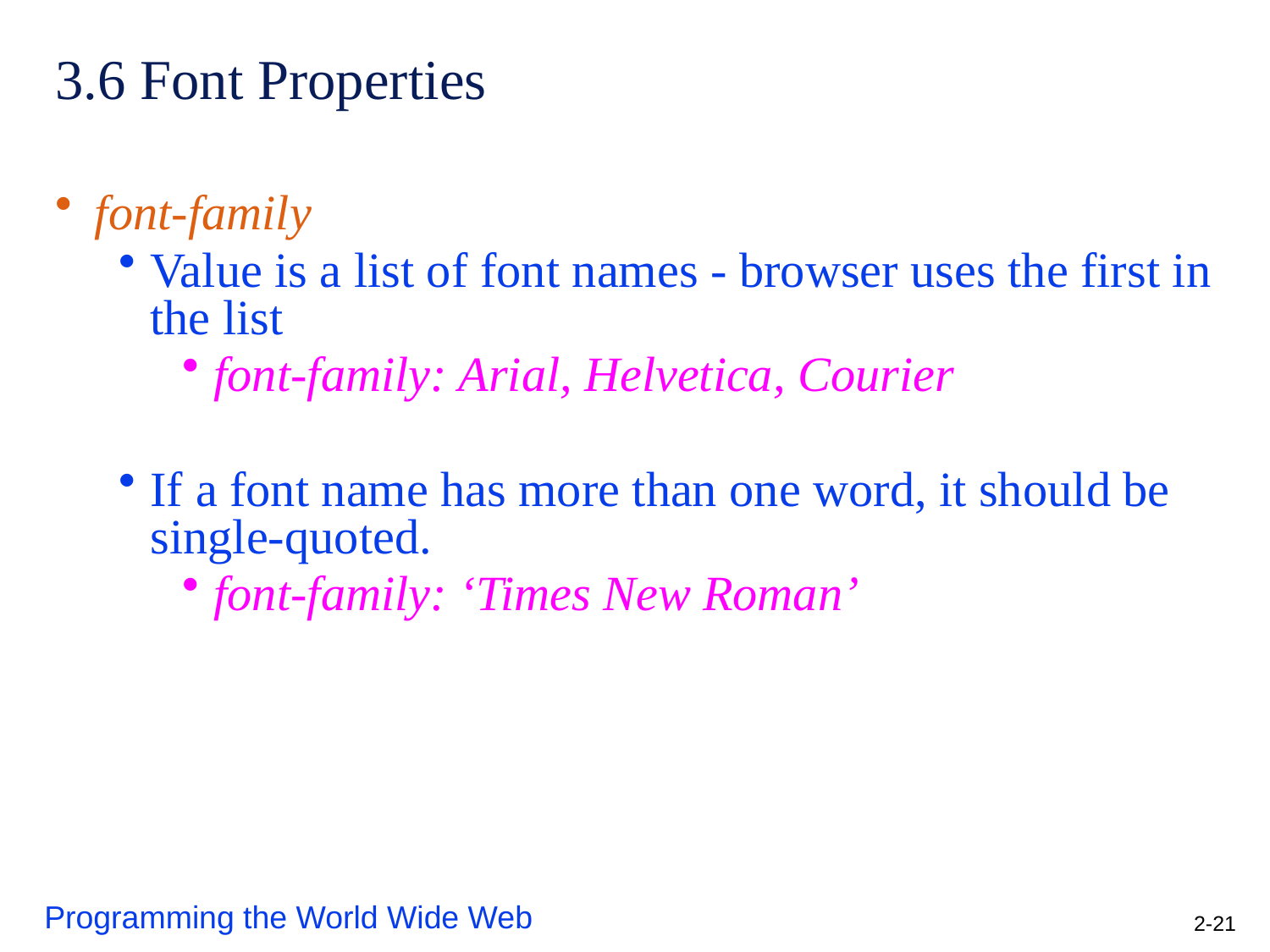

# 3.6 Font Properties

font-family
Value is a list of font names - browser uses the first in the list
font-family: Arial, Helvetica, Courier

If a font name has more than one word, it should be single-quoted.
font-family: ‘Times New Roman’